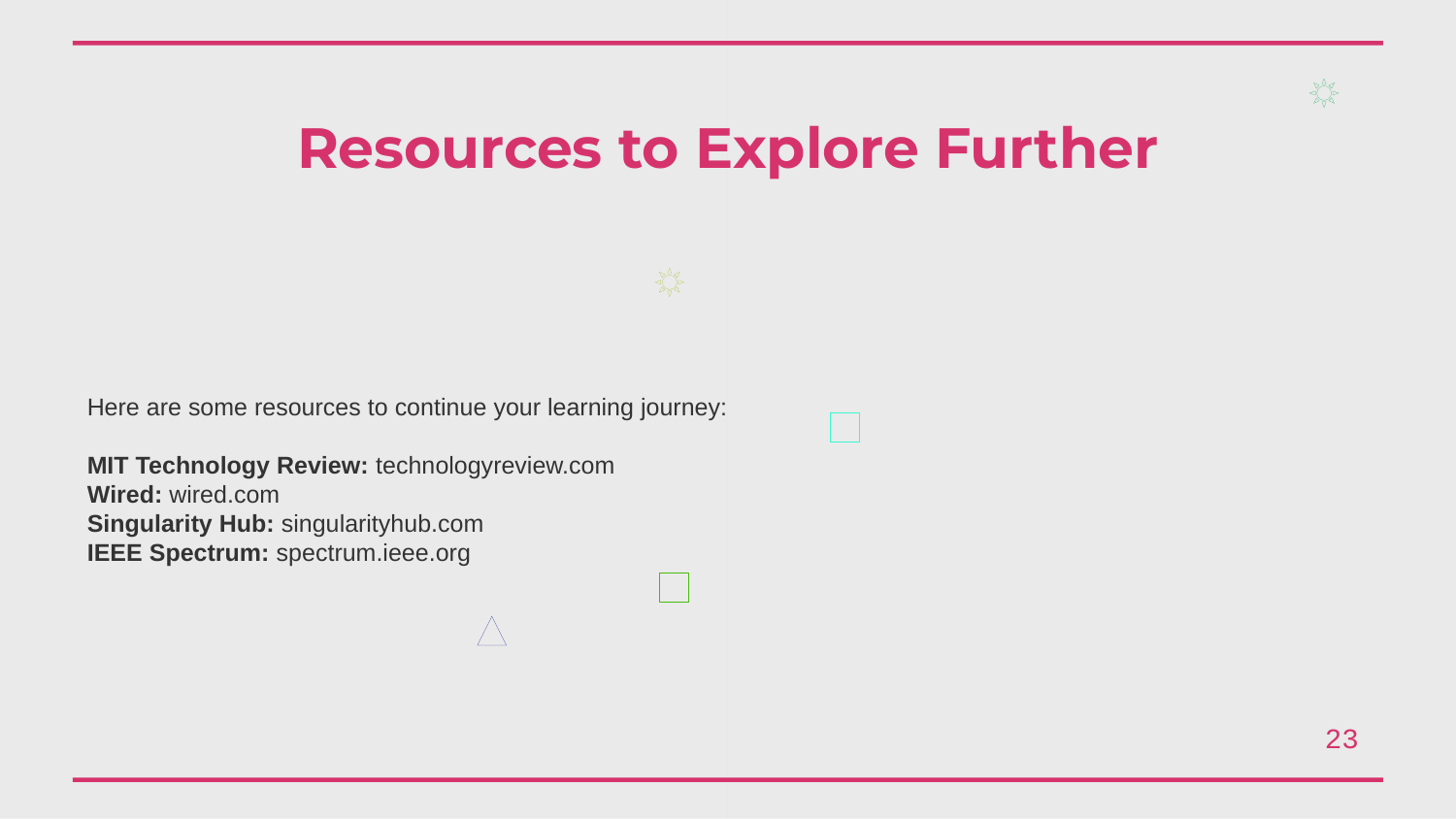

Resources to Explore Further

Here are some resources to continue your learning journey:

MIT Technology Review: technologyreview.com
Wired: wired.com
Singularity Hub: singularityhub.com
IEEE Spectrum: spectrum.ieee.org

23